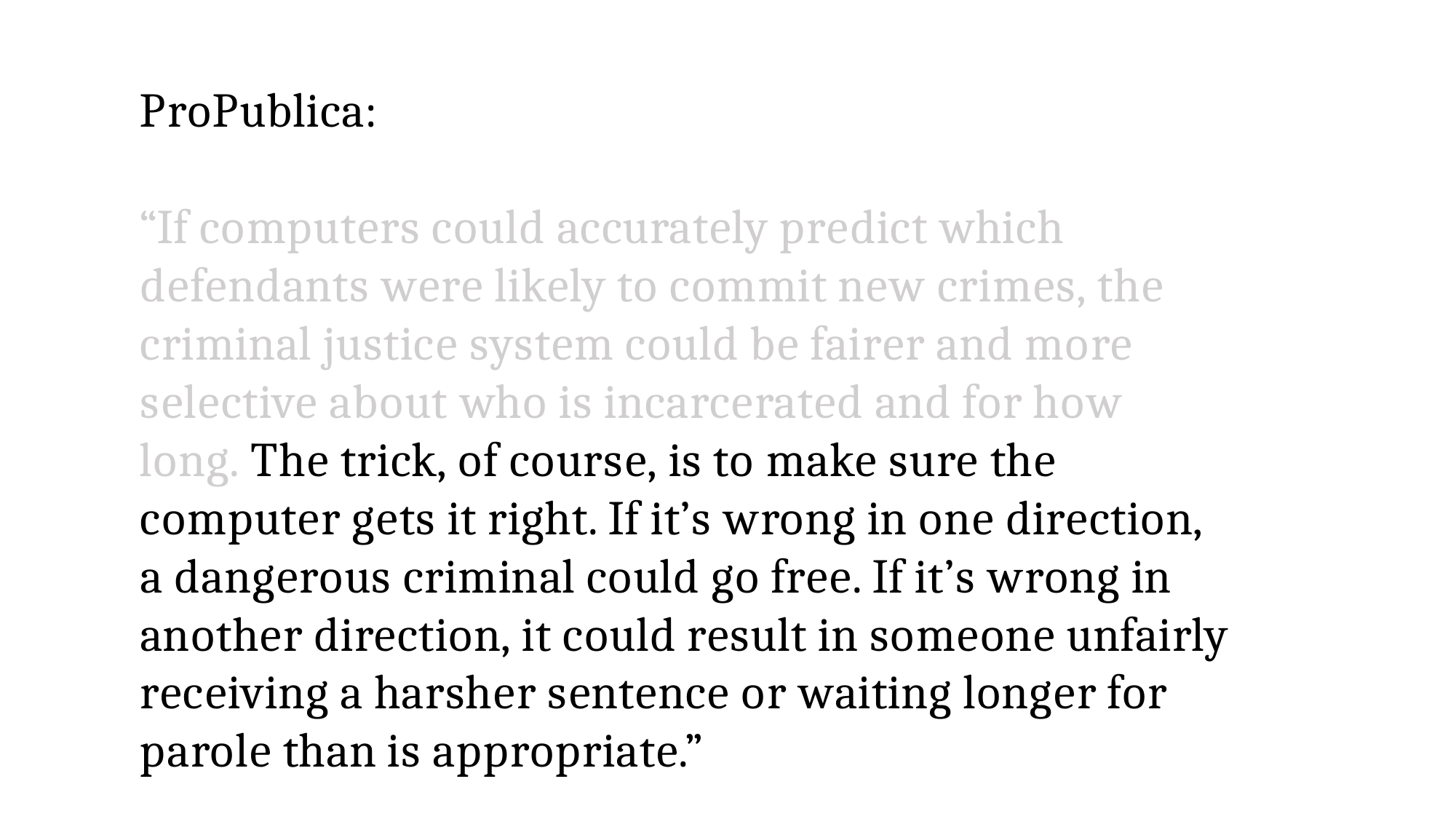

ProPublica:

“If computers could accurately predict which defendants were likely to commit new crimes, the criminal justice system could be fairer and more selective about who is incarcerated and for how long. The trick, of course, is to make sure the computer gets it right. If it’s wrong in one direction, a dangerous criminal could go free. If it’s wrong in another direction, it could result in someone unfairly receiving a harsher sentence or waiting longer for parole than is appropriate.”